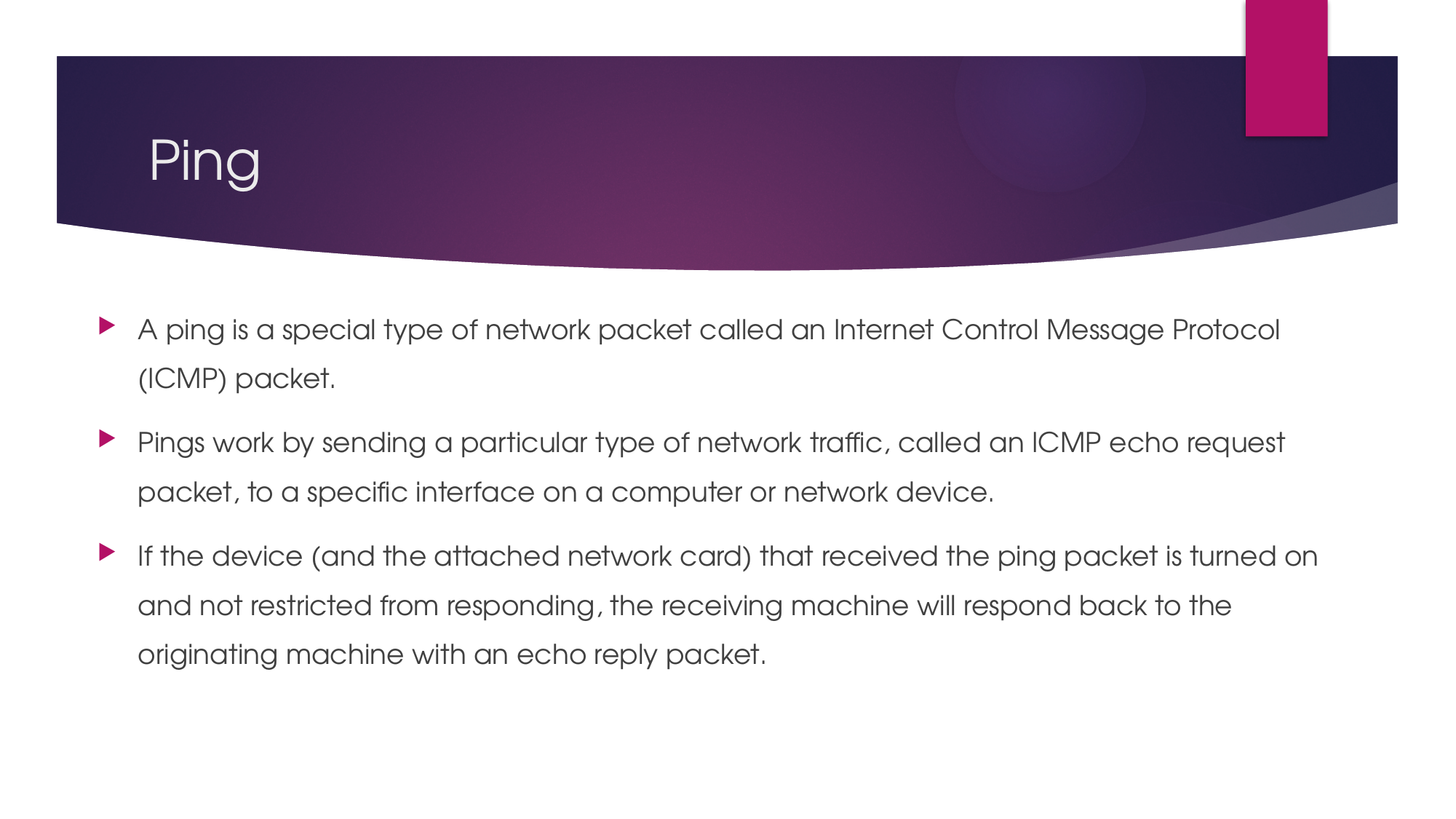

# Ping
A ping is a special type of network packet called an Internet Control Message Protocol (ICMP) packet.
Pings work by sending a particular type of network traffic, called an ICMP echo request packet, to a specific interface on a computer or network device.
If the device (and the attached network card) that received the ping packet is turned on and not restricted from responding, the receiving machine will respond back to the originating machine with an echo reply packet.